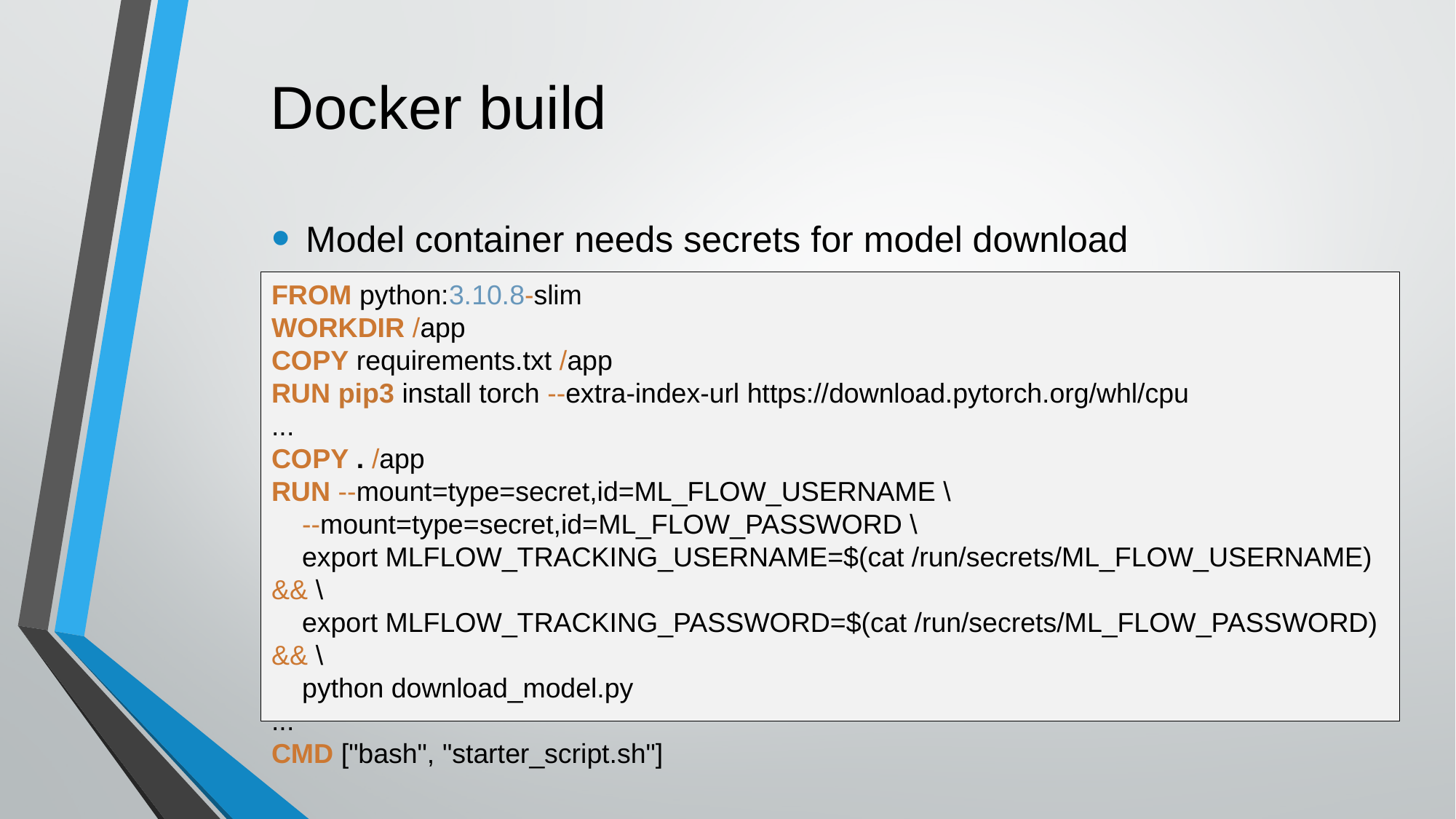

# Docker build
Model container needs secrets for model download

FROM python:3.10.8-slim
WORKDIR /app
COPY requirements.txt /app
RUN pip3 install torch --extra-index-url https://download.pytorch.org/whl/cpu
...
COPY . /app
RUN --mount=type=secret,id=ML_FLOW_USERNAME \
    --mount=type=secret,id=ML_FLOW_PASSWORD \
    export MLFLOW_TRACKING_USERNAME=$(cat /run/secrets/ML_FLOW_USERNAME) && \
    export MLFLOW_TRACKING_PASSWORD=$(cat /run/secrets/ML_FLOW_PASSWORD) && \
    python download_model.py
...
CMD ["bash", "starter_script.sh"]